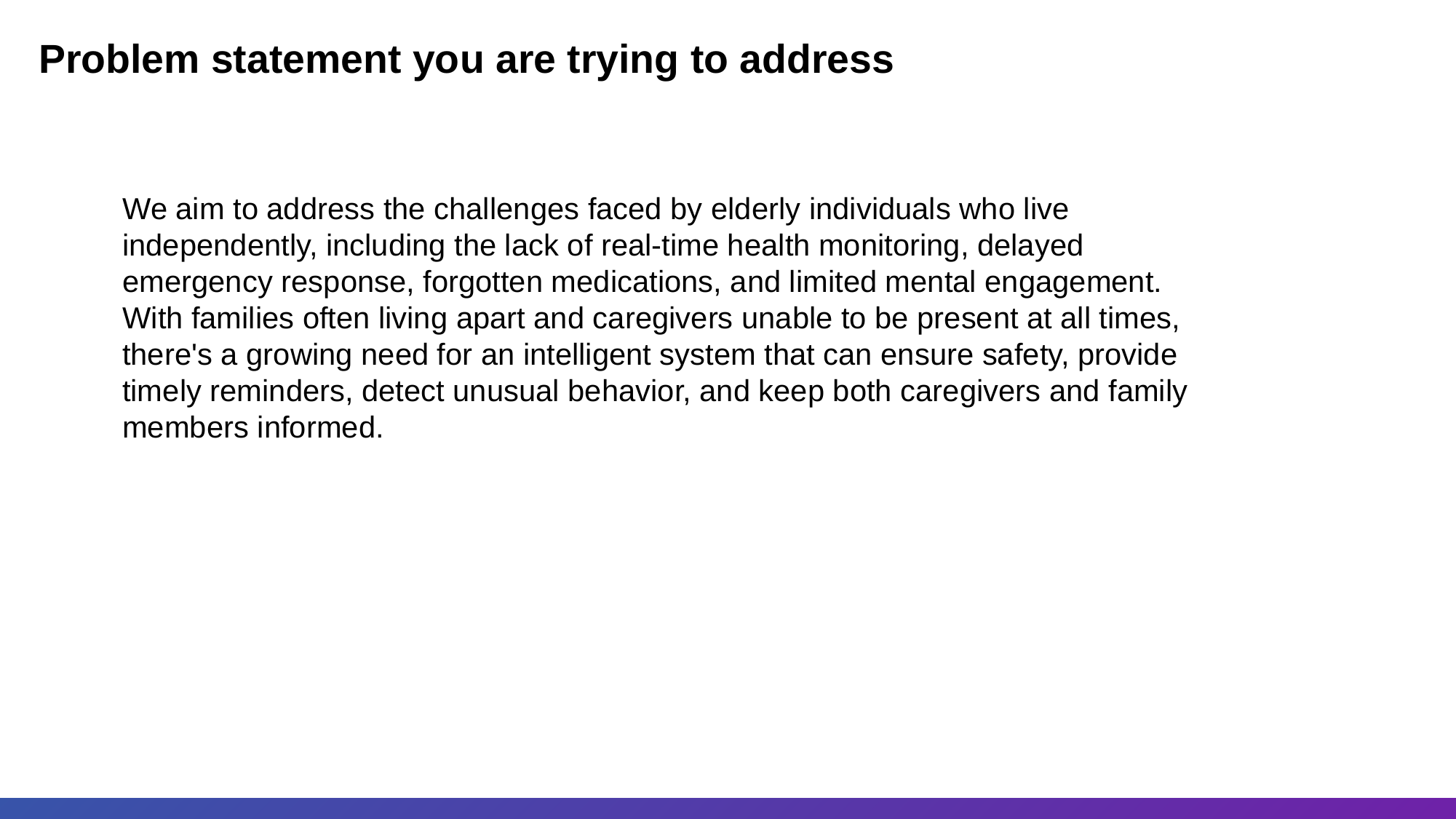

Problem statement you are trying to address
We aim to address the challenges faced by elderly individuals who live independently, including the lack of real-time health monitoring, delayed emergency response, forgotten medications, and limited mental engagement. With families often living apart and caregivers unable to be present at all times, there's a growing need for an intelligent system that can ensure safety, provide timely reminders, detect unusual behavior, and keep both caregivers and family members informed.